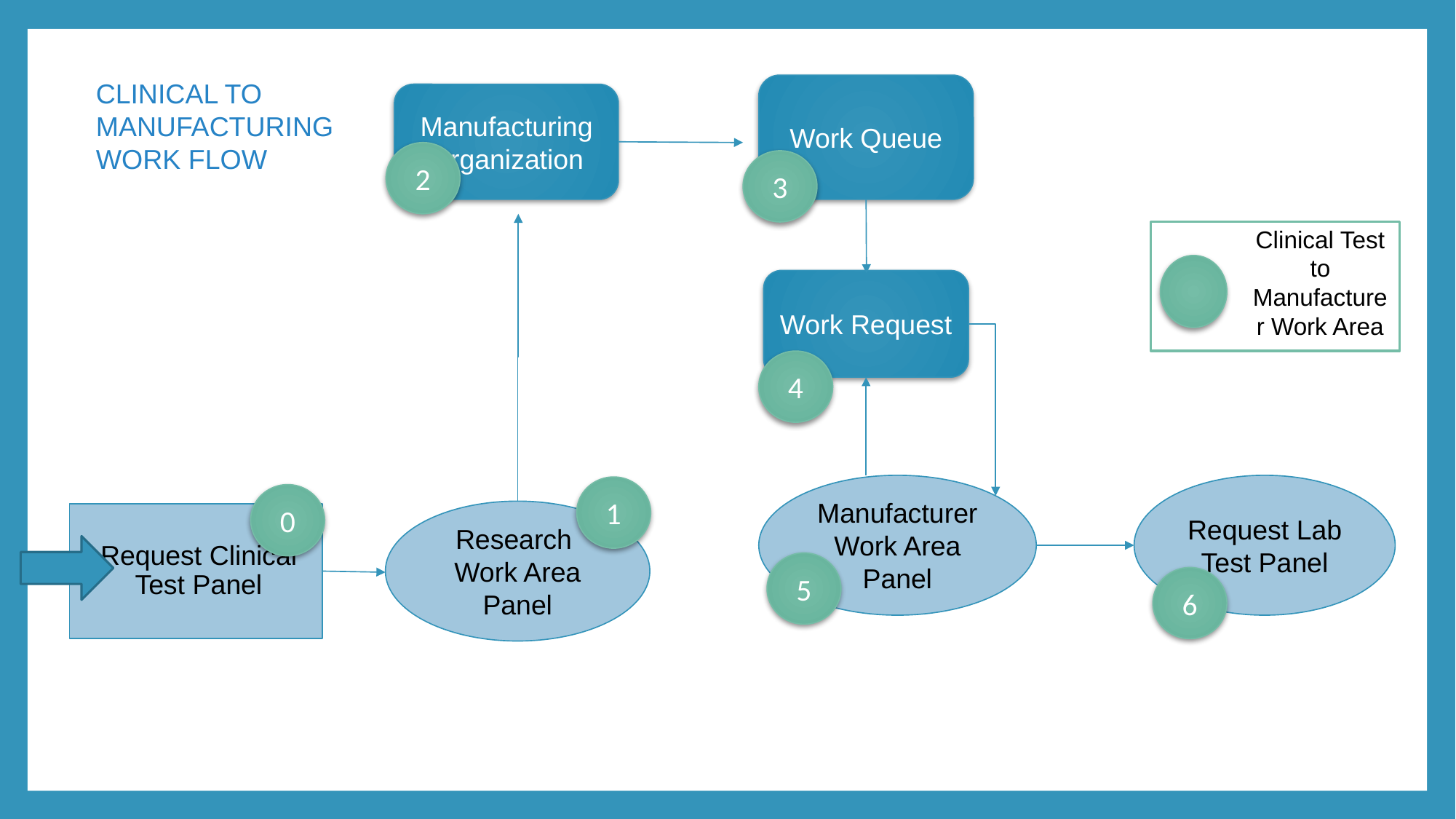

CLINICAL TO MANUFACTURING WORK FLOW
Work Queue
Manufacturing Organization
2
3
Clinical Test to Manufacturer Work Area

Work Request
4
Request Lab Test Panel
Manufacturer Work Area Panel
1
0
Research  Work Area Panel
Request Clinical Test Panel

5
6